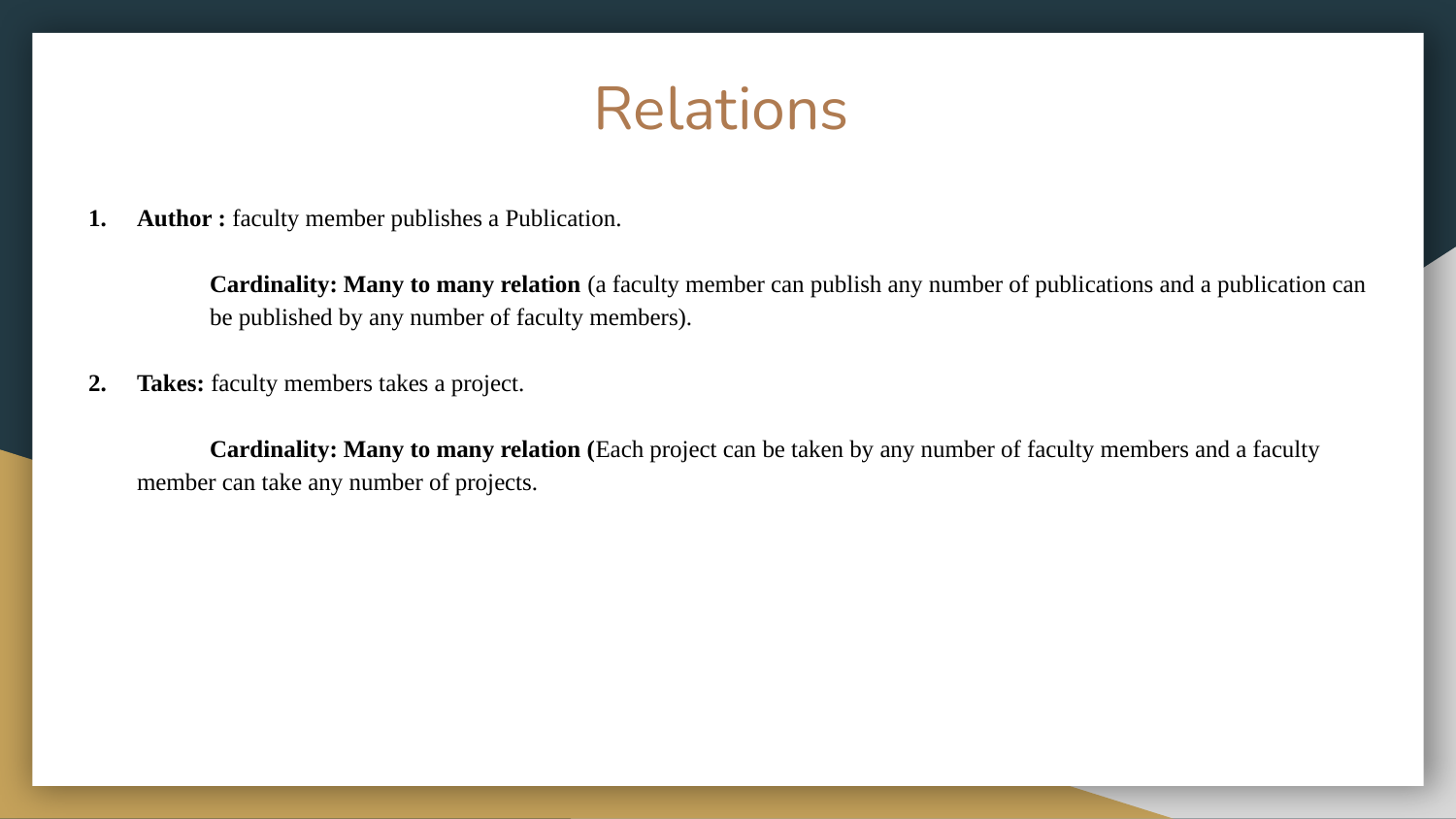

# Relations
Author : faculty member publishes a Publication.
Cardinality: Many to many relation (a faculty member can publish any number of publications and a publication can be published by any number of faculty members).
Takes: faculty members takes a project.
Cardinality: Many to many relation (Each project can be taken by any number of faculty members and a faculty member can take any number of projects.